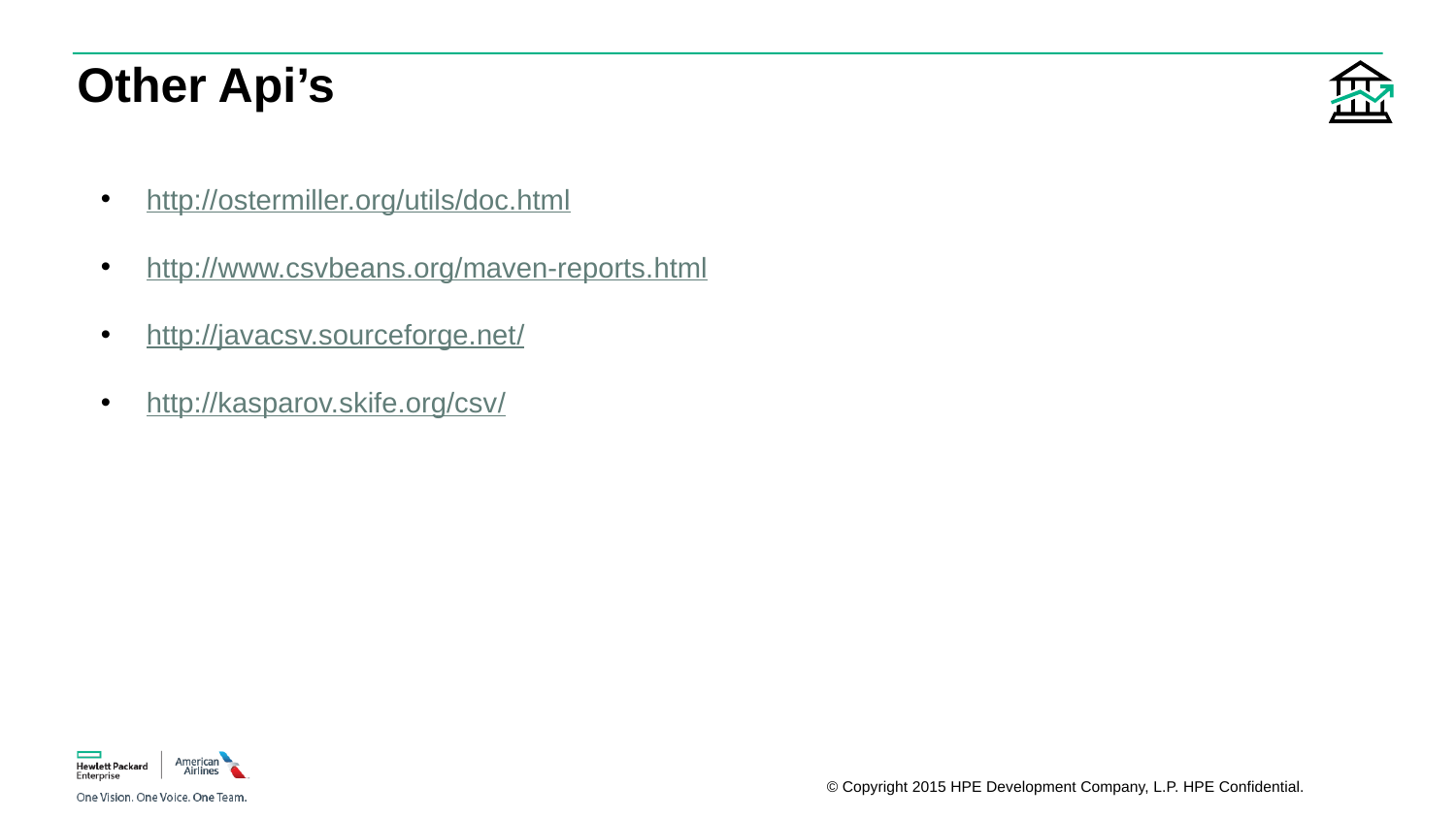

# Other Api’s

http://ostermiller.org/utils/doc.html

http://www.csvbeans.org/maven-reports.html

http://javacsv.sourceforge.net/

http://kasparov.skife.org/csv/